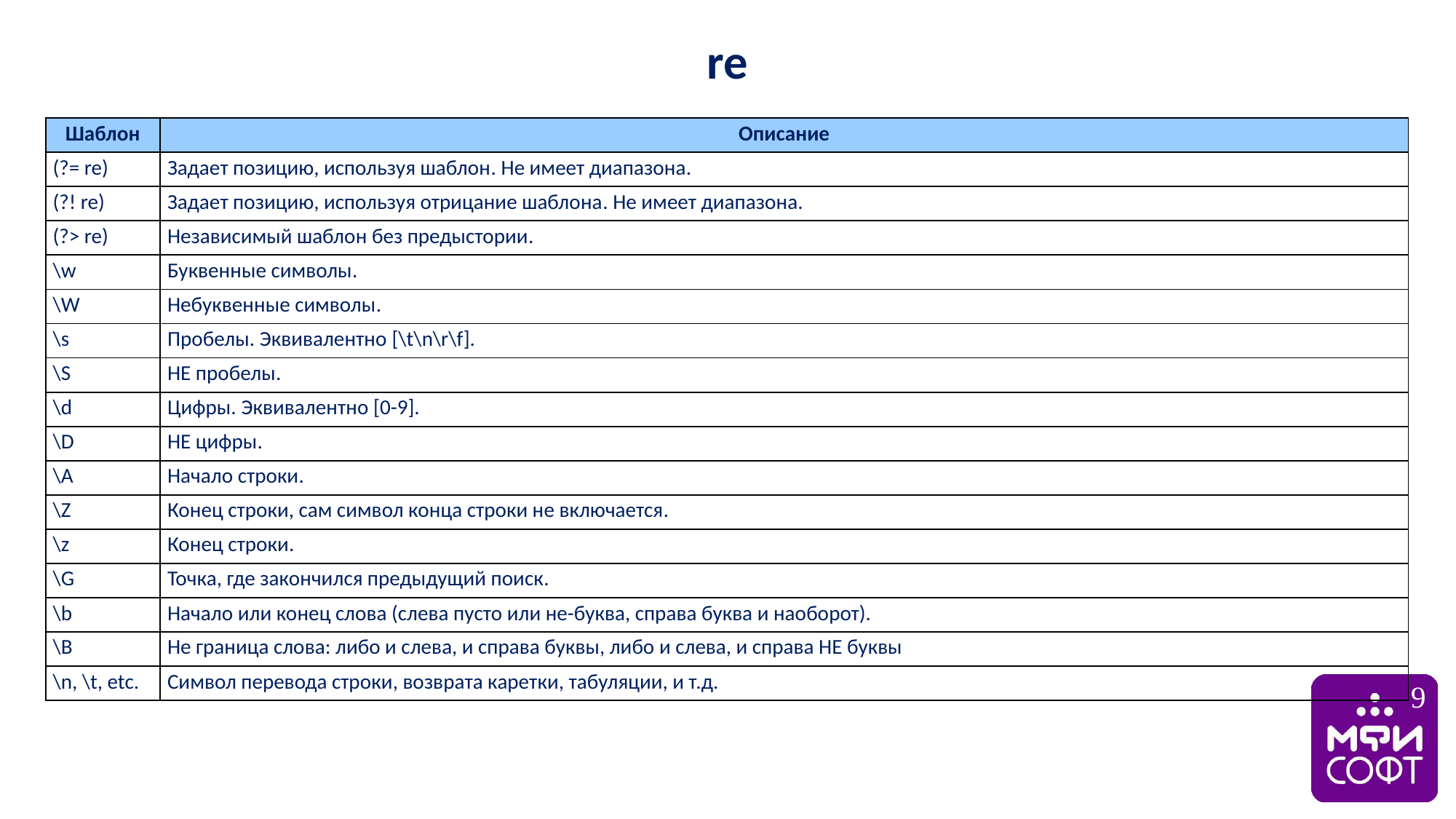

re
| Шаблон | Описание |
| --- | --- |
| (?= re) | Задает позицию, используя шаблон. Не имеет диапазона. |
| (?! re) | Задает позицию, используя отрицание шаблона. Не имеет диапазона. |
| (?> re) | Независимый шаблон без предыстории. |
| \w | Буквенные символы. |
| \W | Небуквенные символы. |
| \s | Пробелы. Эквивалентно [\t\n\r\f]. |
| \S | НЕ пробелы. |
| \d | Цифры. Эквивалентно [0-9]. |
| \D | НЕ цифры. |
| \A | Начало строки. |
| \Z | Конец строки, сам символ конца строки не включается. |
| \z | Конец строки. |
| \G | Точка, где закончился предыдущий поиск. |
| \b | Начало или конец слова (слева пусто или не-буква, справа буква и наоборот). |
| \B | Не граница слова: либо и слева, и справа буквы, либо и слева, и справа НЕ буквы |
| \n, \t, etc. | Символ перевода строки, возврата каретки, табуляции, и т.д. |